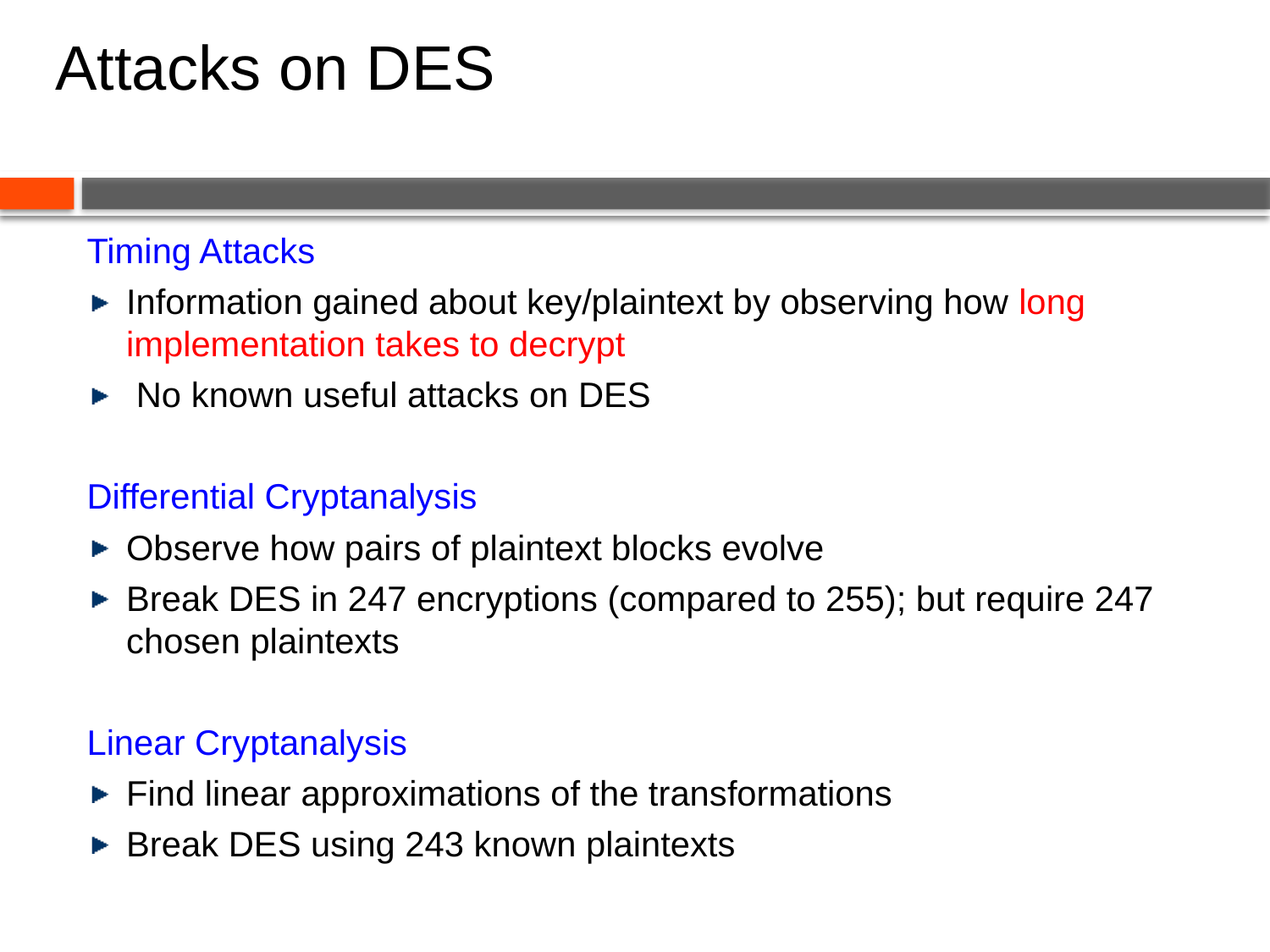

# Attacks on DES
Timing Attacks
Information gained about key/plaintext by observing how long implementation takes to decrypt
 No known useful attacks on DES

Differential Cryptanalysis
Observe how pairs of plaintext blocks evolve
Break DES in 247 encryptions (compared to 255); but require 247 chosen plaintexts

Linear Cryptanalysis
Find linear approximations of the transformations
Break DES using 243 known plaintexts